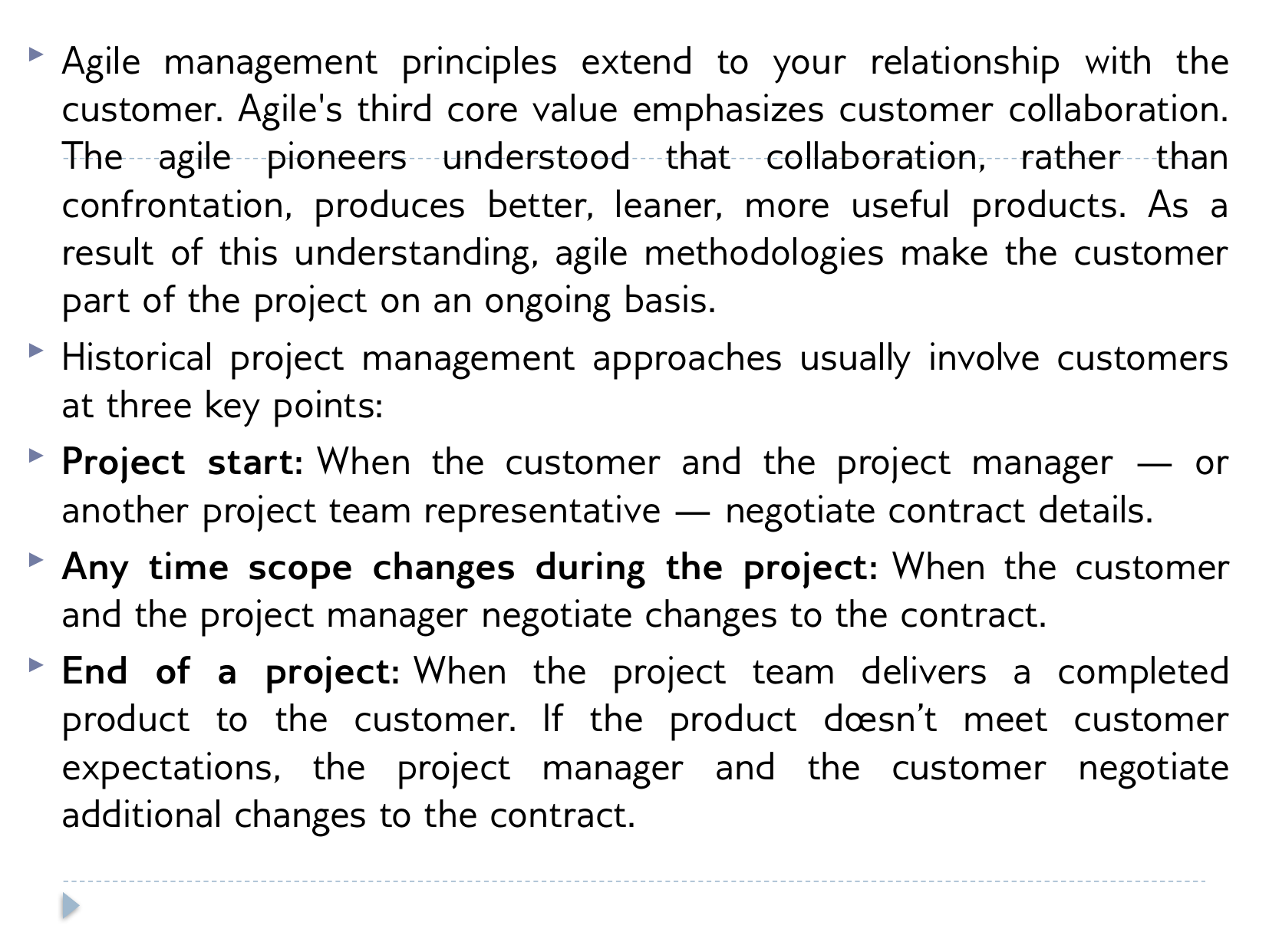

Agile management principles extend to your relationship with the customer. Agile's third core value emphasizes customer collaboration. The agile pioneers understood that collaboration, rather than confrontation, produces better, leaner, more useful products. As a result of this understanding, agile methodologies make the customer part of the project on an ongoing basis.
Historical project management approaches usually involve customers at three key points:
Project start: When the customer and the project manager — or another project team representative — negotiate contract details.
Any time scope changes during the project: When the customer and the project manager negotiate changes to the contract.
End of a project: When the project team delivers a completed product to the customer. If the product doesn’t meet customer expectations, the project manager and the customer negotiate additional changes to the contract.

48